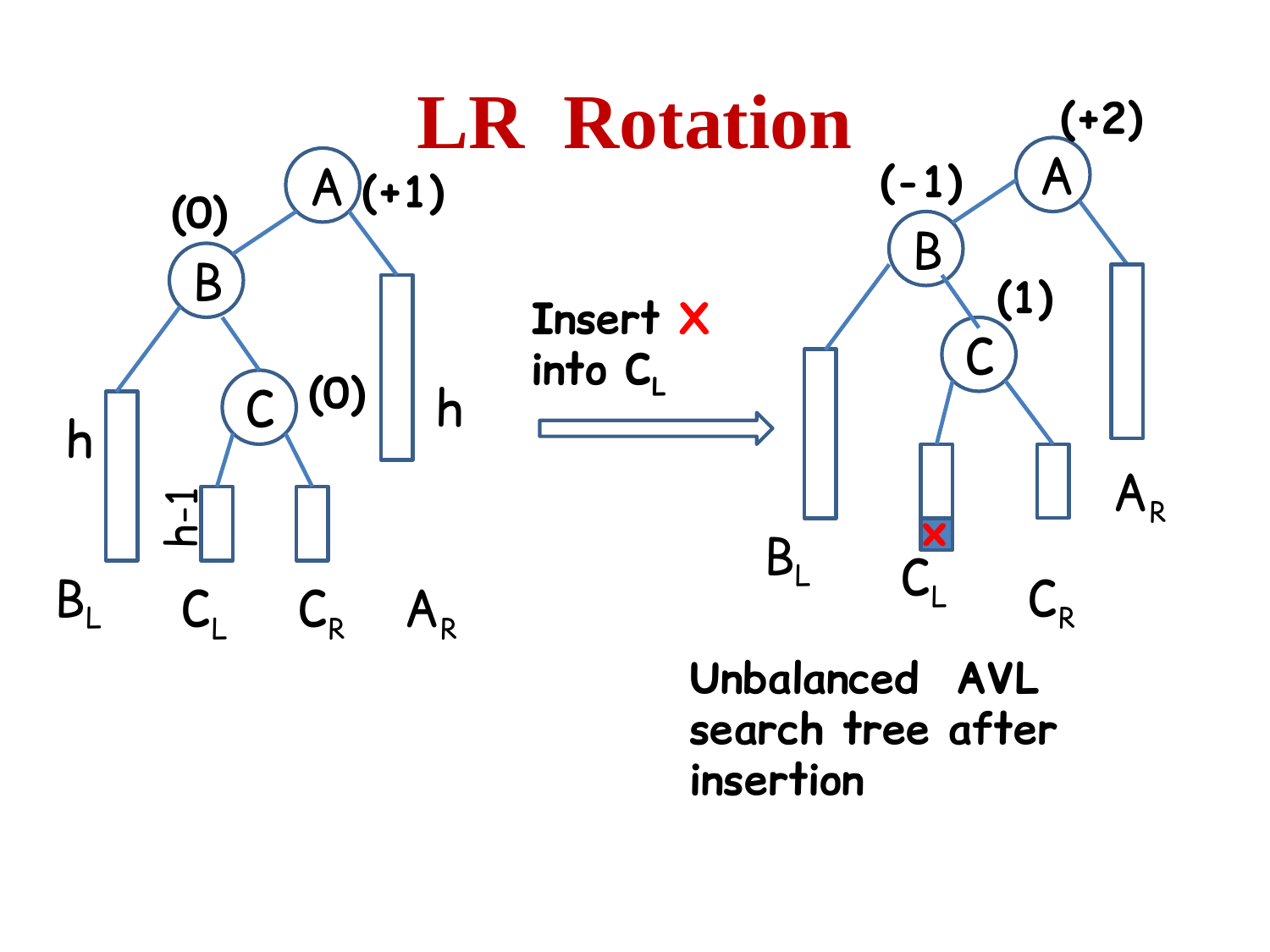

# LR  Rotation
(+2)
A
(-1)
B
(1)
C

c
CL
CR
x
Unbalanced  AVL search tree after insertion

BL

AR

A
(+1)

(0)
B
(0)
C

h
h-1
c
BL
CL
CR

Insert X into CL
h

AR